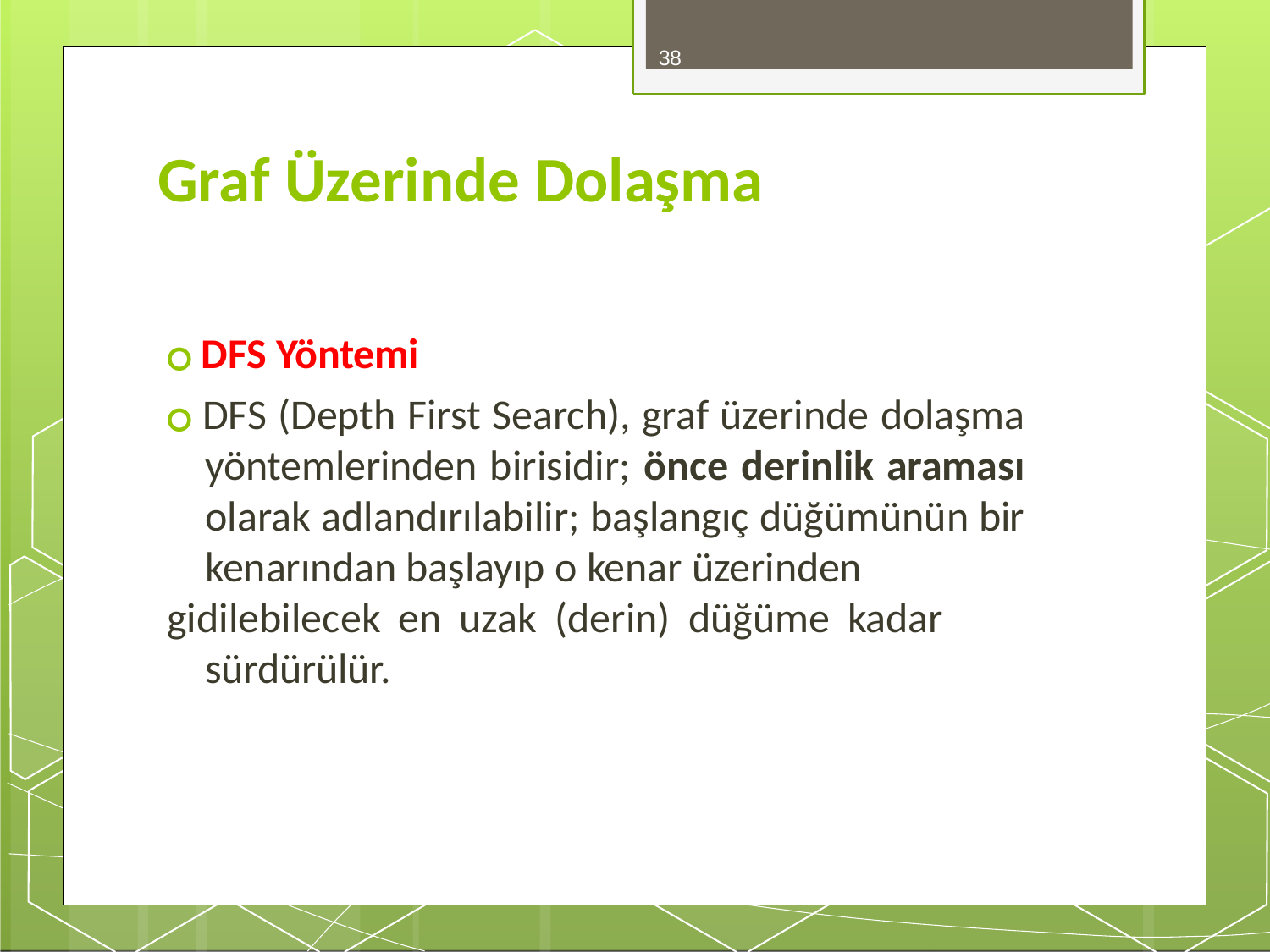

38
# Graf Üzerinde Dolaşma
🞇 DFS Yöntemi
🞇 DFS (Depth First Search), graf üzerinde dolaşma yöntemlerinden birisidir; önce derinlik araması olarak adlandırılabilir; başlangıç düğümünün bir kenarından başlayıp o kenar üzerinden
gidilebilecek en uzak (derin) düğüme kadar sürdürülür.